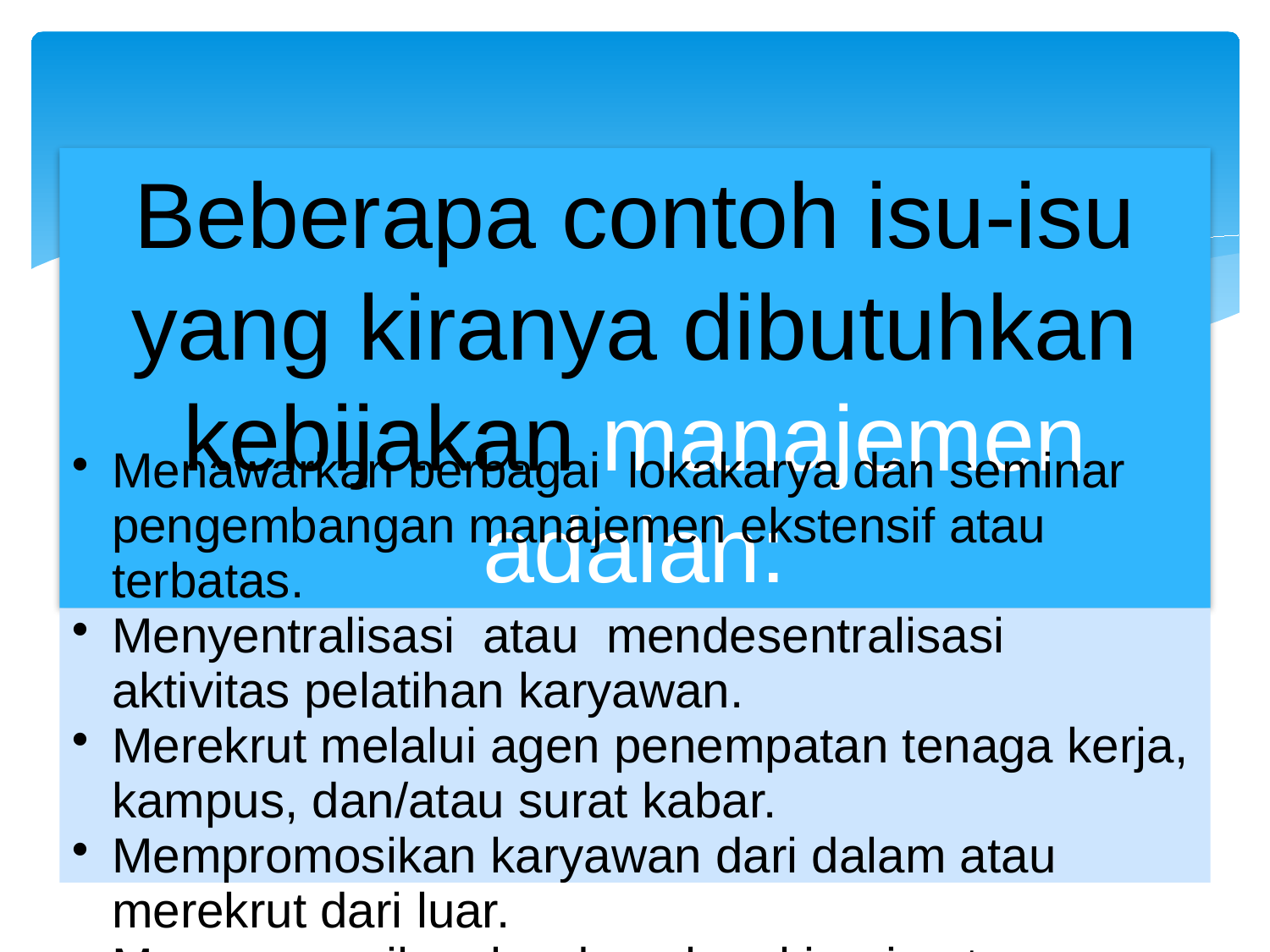

Menyentralisasi  atau  mendesentralisasi  aktivitas pelatihan karyawan.
Merekrut melalui agen penempatan tenaga kerja, kampus, dan/atau surat kabar.
Mempromosikan karyawan dari dalam atau merekrut dari luar.